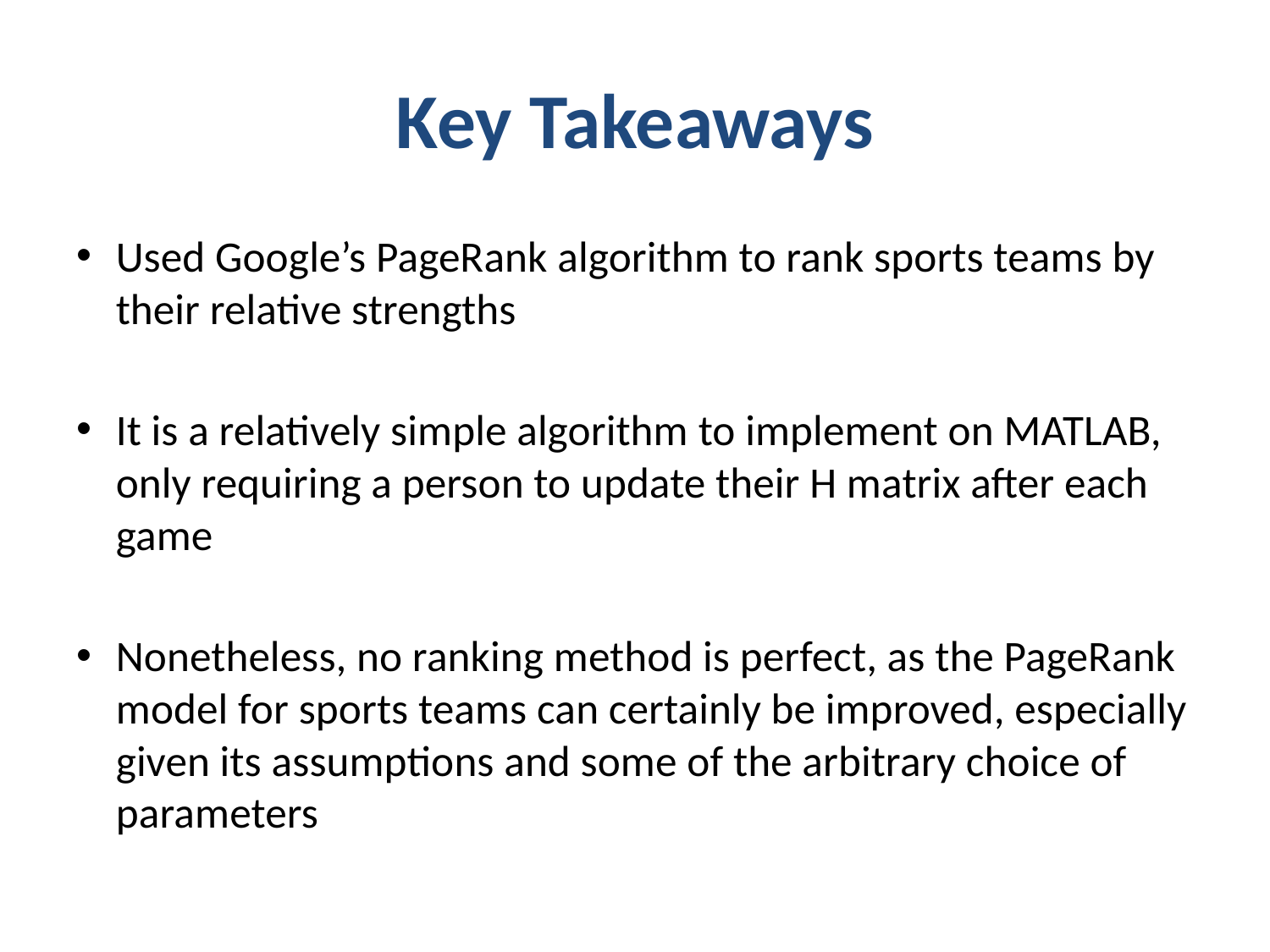

# Key Takeaways
Used Google’s PageRank algorithm to rank sports teams by their relative strengths

It is a relatively simple algorithm to implement on MATLAB, only requiring a person to update their H matrix after each game

Nonetheless, no ranking method is perfect, as the PageRank model for sports teams can certainly be improved, especially given its assumptions and some of the arbitrary choice of parameters